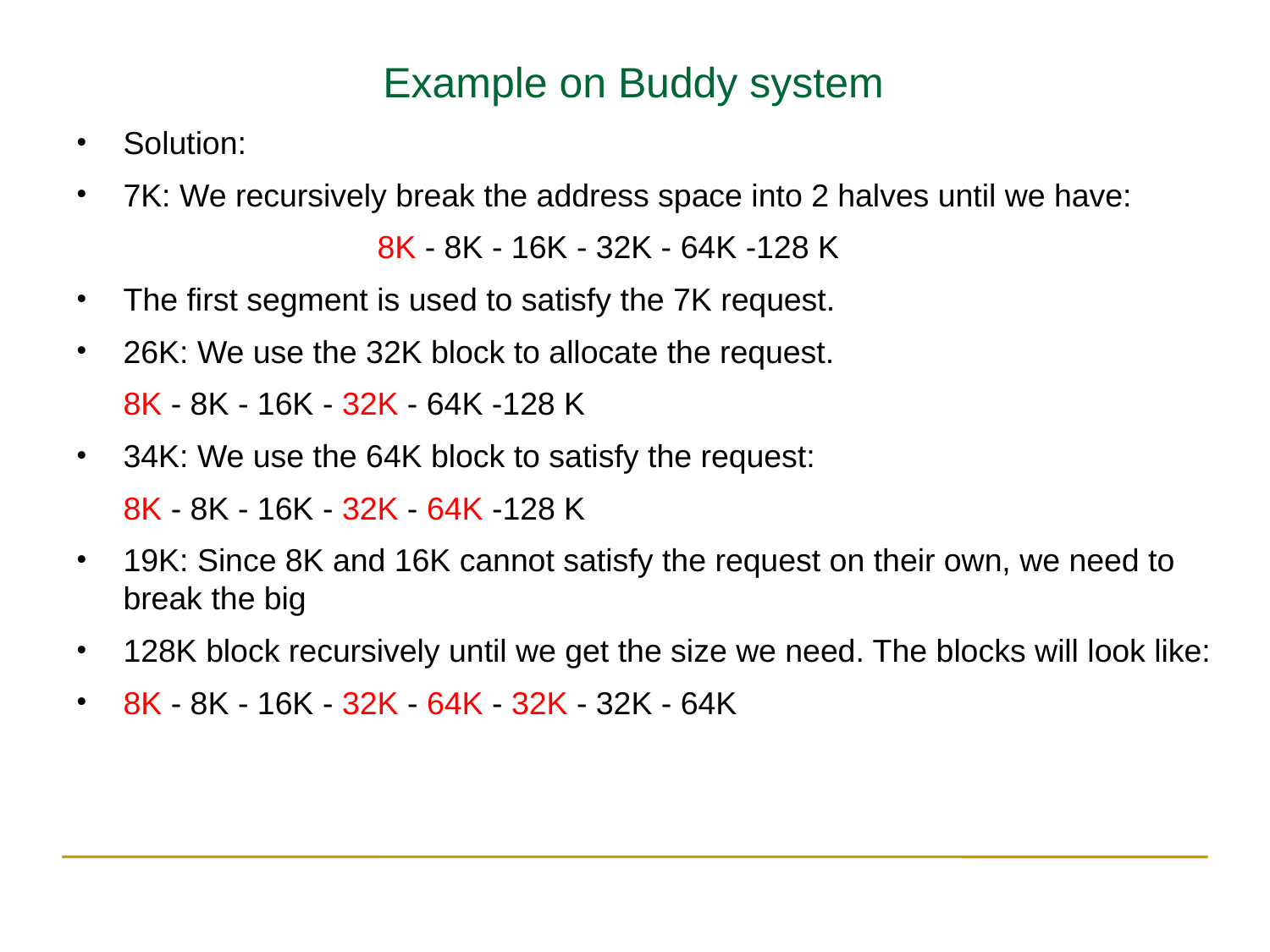

Example on Buddy system
Solution:
7K: We recursively break the address space into 2 halves until we have:
			8K - 8K - 16K - 32K - 64K -128 K
The first segment is used to satisfy the 7K request.
26K: We use the 32K block to allocate the request.
	8K - 8K - 16K - 32K - 64K -128 K
34K: We use the 64K block to satisfy the request:
	8K - 8K - 16K - 32K - 64K -128 K
19K: Since 8K and 16K cannot satisfy the request on their own, we need to break the big
128K block recursively until we get the size we need. The blocks will look like:
8K - 8K - 16K - 32K - 64K - 32K - 32K - 64K